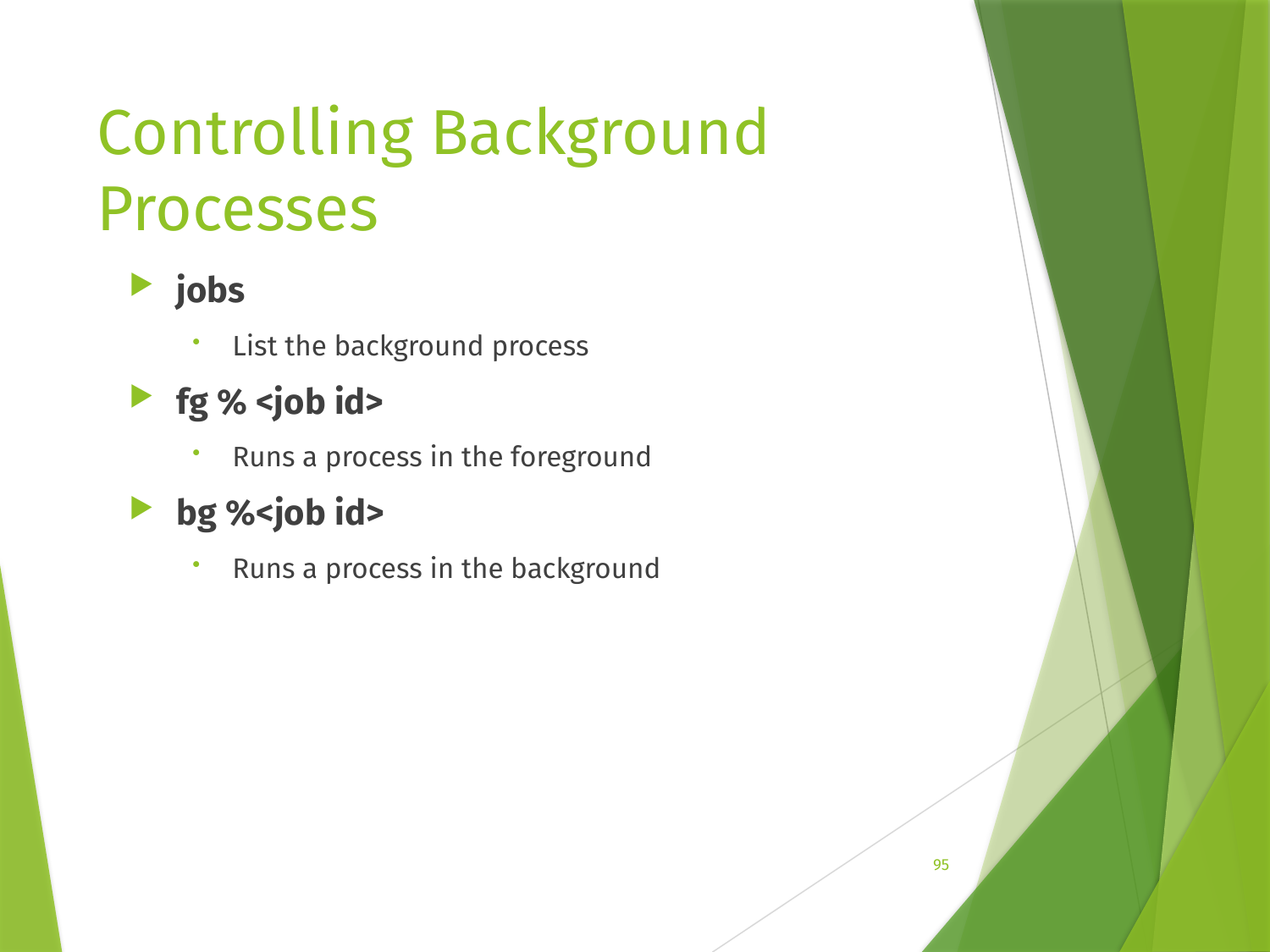

# Controlling Background Processes

jobs
List the background process
fg % <job id>
Runs a process in the foreground
bg %<job id>
Runs a process in the background

95